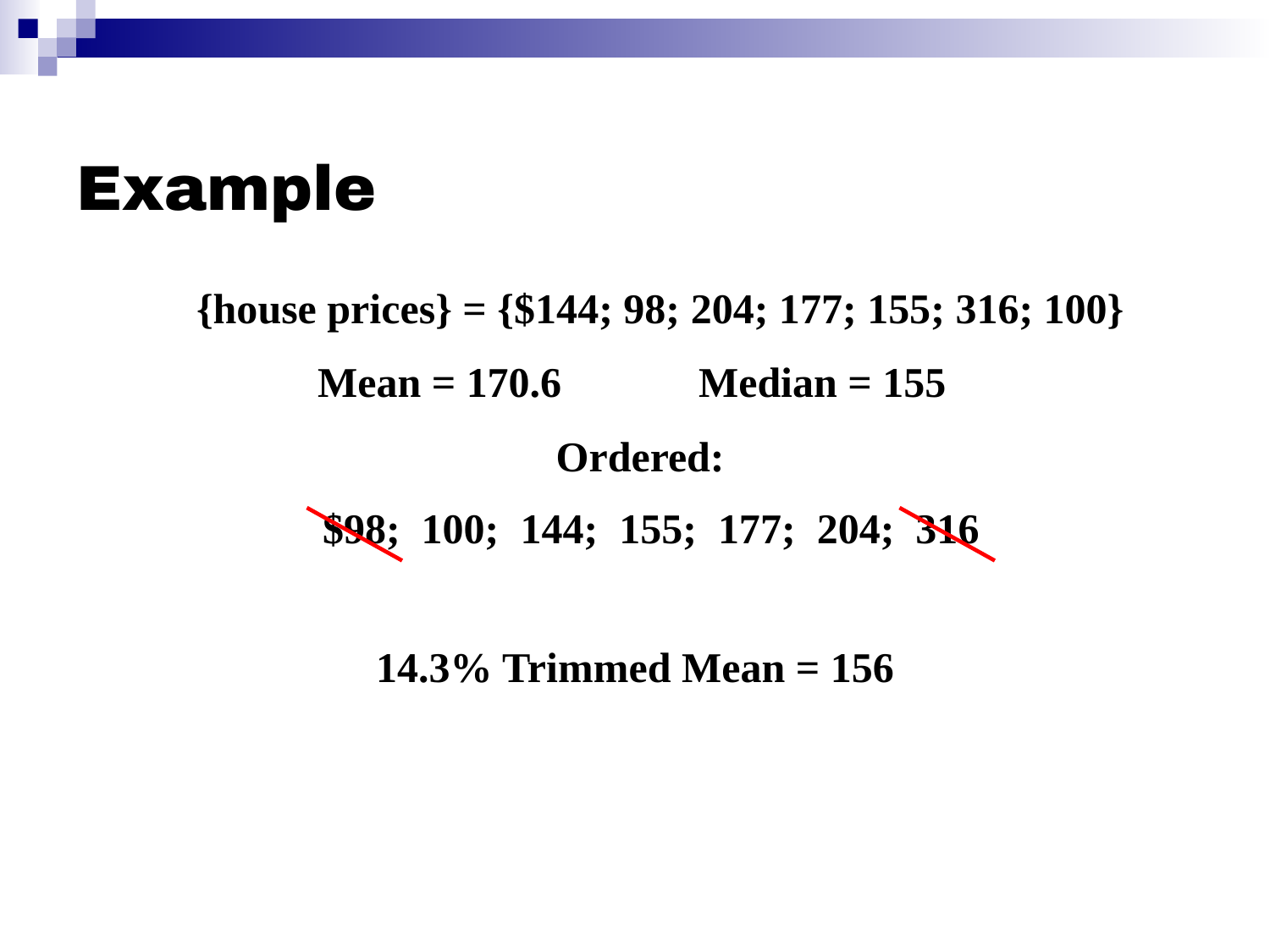

# Example
	{house prices} = {$144; 98; 204; 177; 155; 316; 100}
Mean = 170.6		Median = 155
Ordered:
$98;  100;  144;  155;  177;  204;  316
14.3% Trimmed Mean = 156